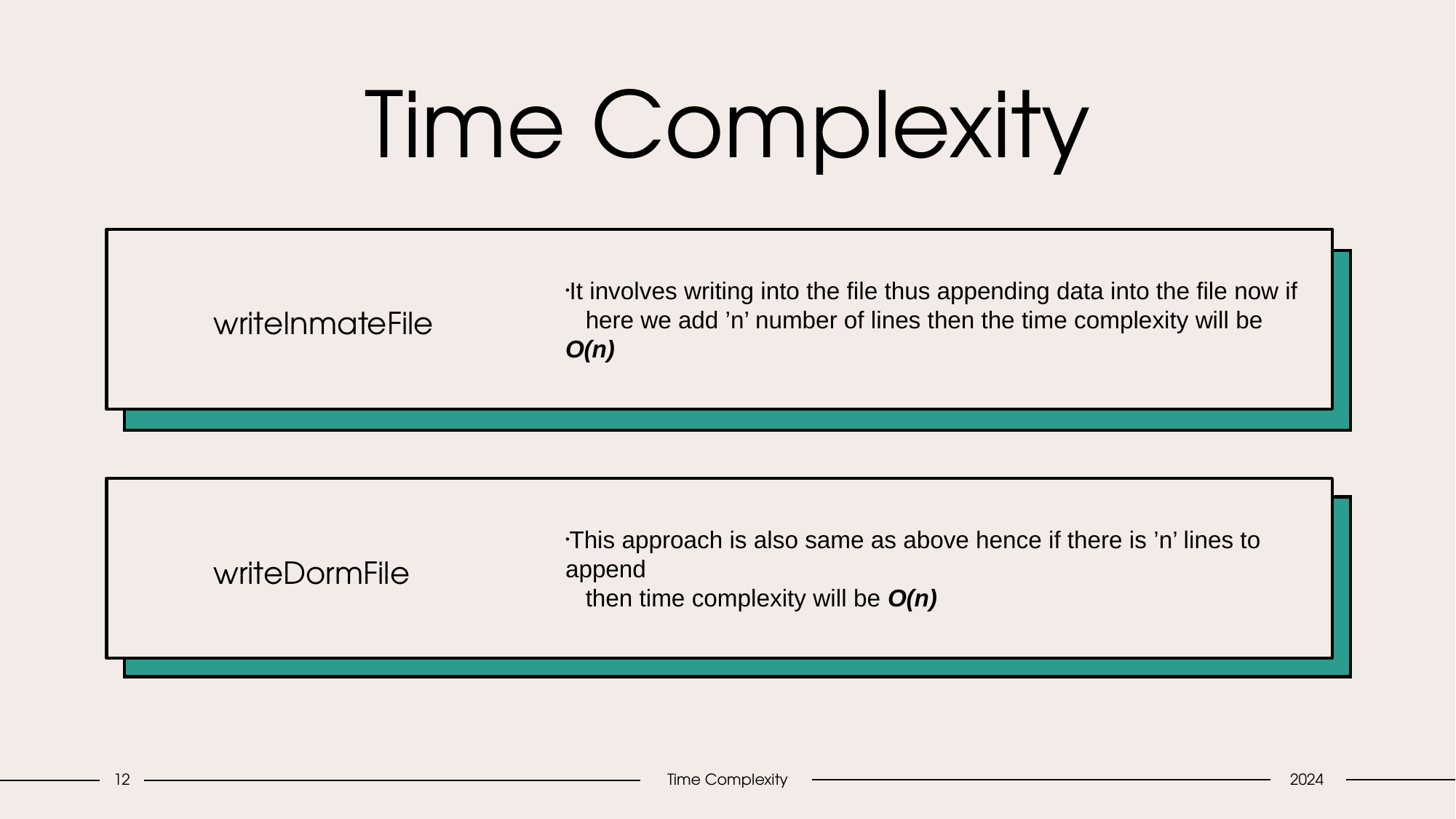

# Time Complexity
writeInmateFile
It involves writing into the file thus appending data into the file now if
   here we add ’n’ number of lines then the time complexity will be O(n)
writeDormFile
This approach is also same as above hence if there is ’n’ lines to append
   then time complexity will be O(n)
12
Time Complexity
2024